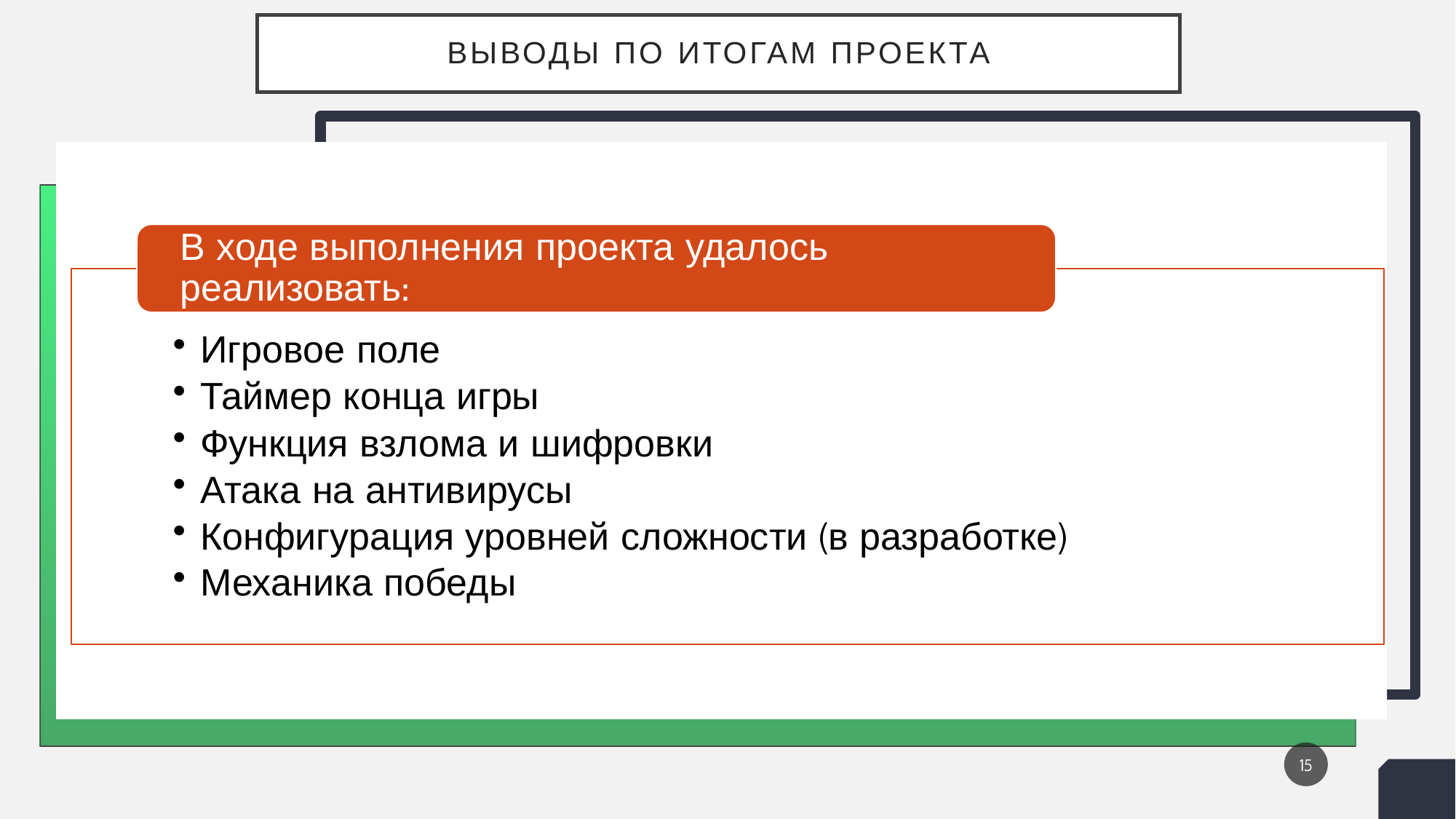

# Выводы по итогам проекта
Игровое поле
Таймер конца игры
Функция взлома и шифровки
Атака на антивирусы
Конфигурация уровней сложности (в разработке)
Механика победы
В ходе выполнения проекта удалось реализовать:
15